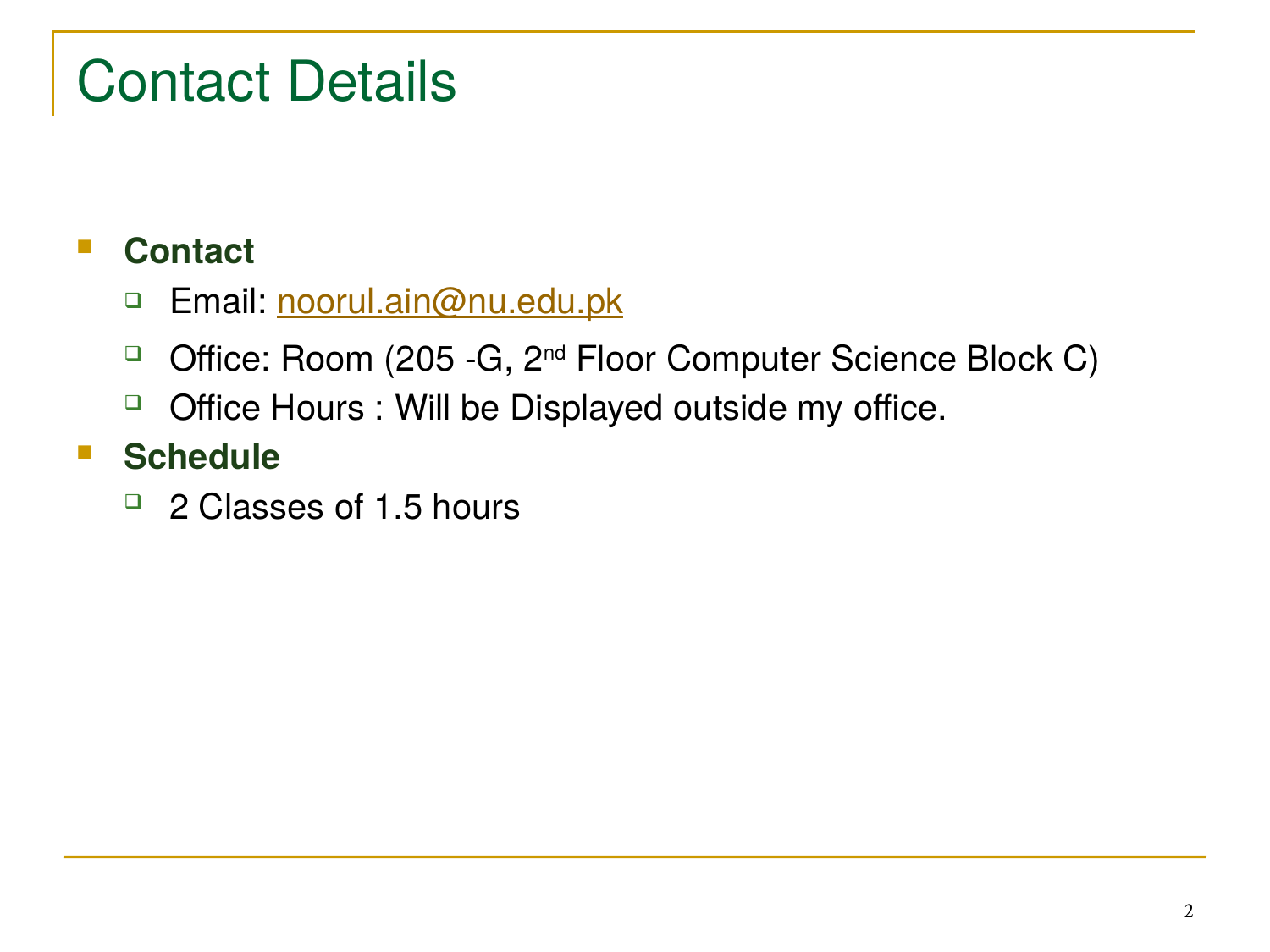

# Contact Details
Contact
Email: noorul.ain@nu.edu.pk
Office: Room (205 -G, 2nd Floor Computer Science Block C)
Office Hours : Will be Displayed outside my office.
Schedule
2 Classes of 1.5 hours

2